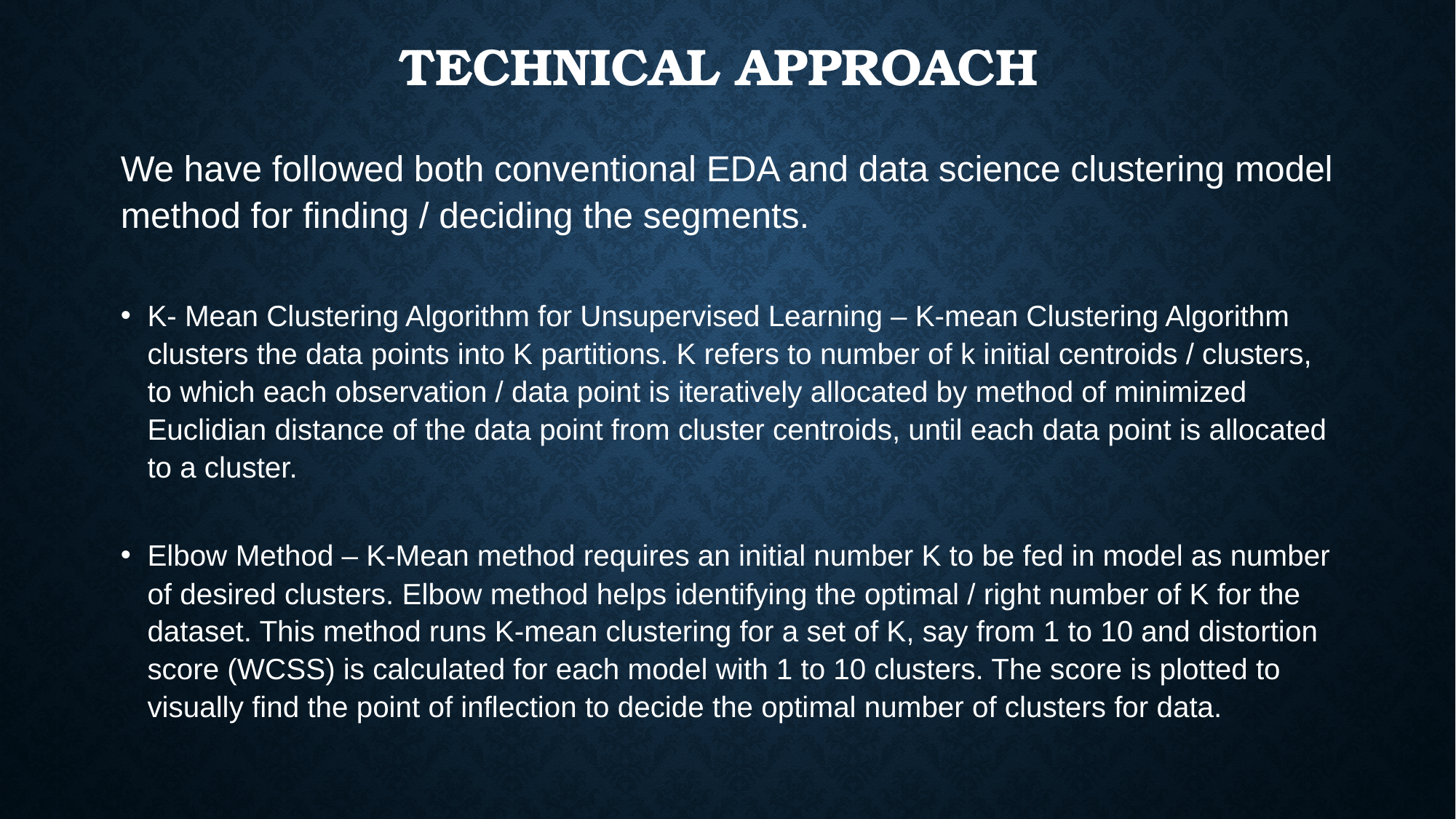

# Technical Approach
We have followed both conventional EDA and data science clustering model method for finding / deciding the segments.

K- Mean Clustering Algorithm for Unsupervised Learning – K-mean Clustering Algorithm clusters the data points into K partitions. K refers to number of k initial centroids / clusters, to which each observation / data point is iteratively allocated by method of minimized Euclidian distance of the data point from cluster centroids, until each data point is allocated to a cluster.

Elbow Method – K-Mean method requires an initial number K to be fed in model as number of desired clusters. Elbow method helps identifying the optimal / right number of K for the dataset. This method runs K-mean clustering for a set of K, say from 1 to 10 and distortion score (WCSS) is calculated for each model with 1 to 10 clusters. The score is plotted to visually find the point of inflection to decide the optimal number of clusters for data.